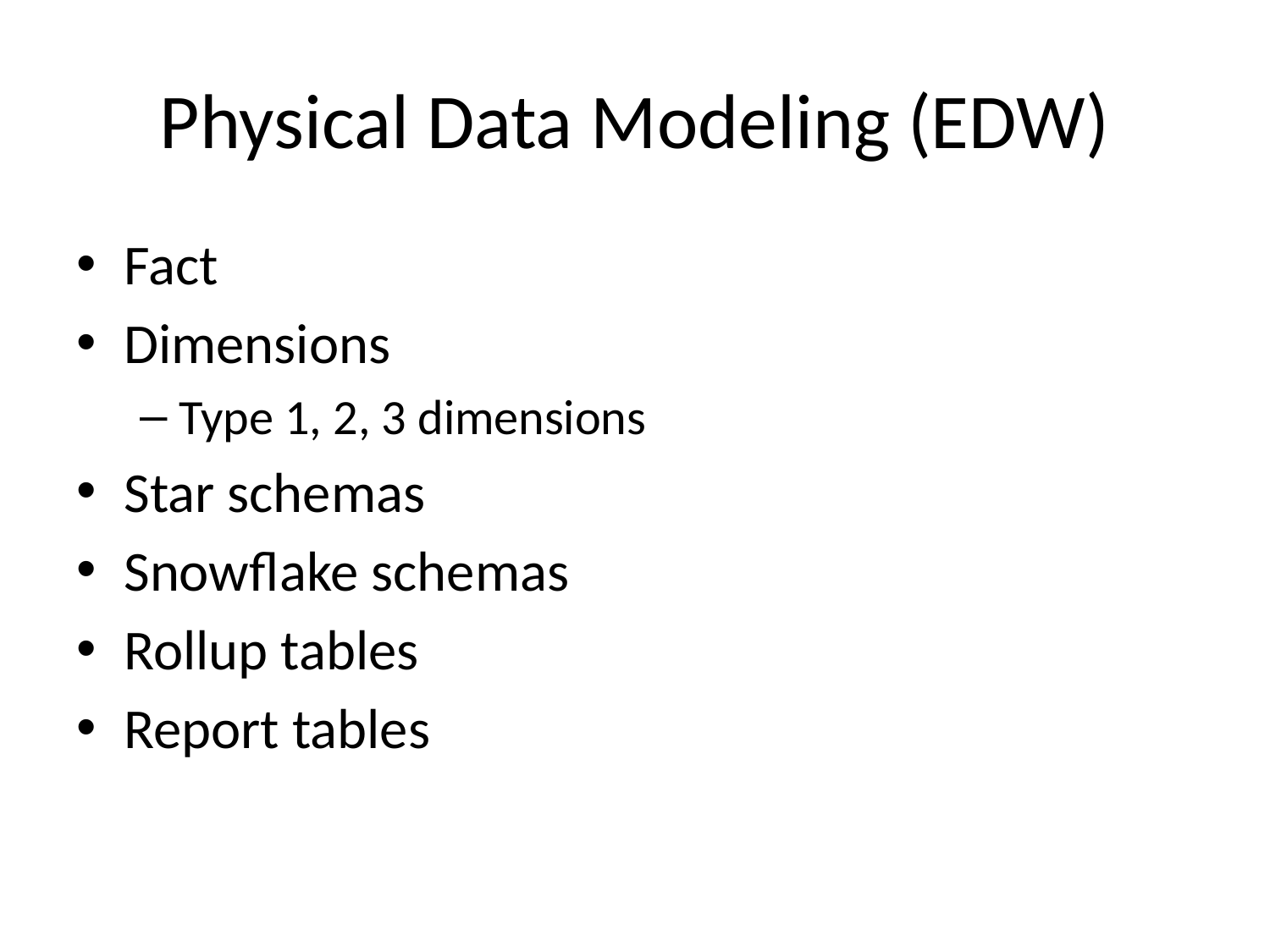

# Physical Data Modeling (EDW)
Fact
Dimensions
Type 1, 2, 3 dimensions
Star schemas
Snowflake schemas
Rollup tables
Report tables